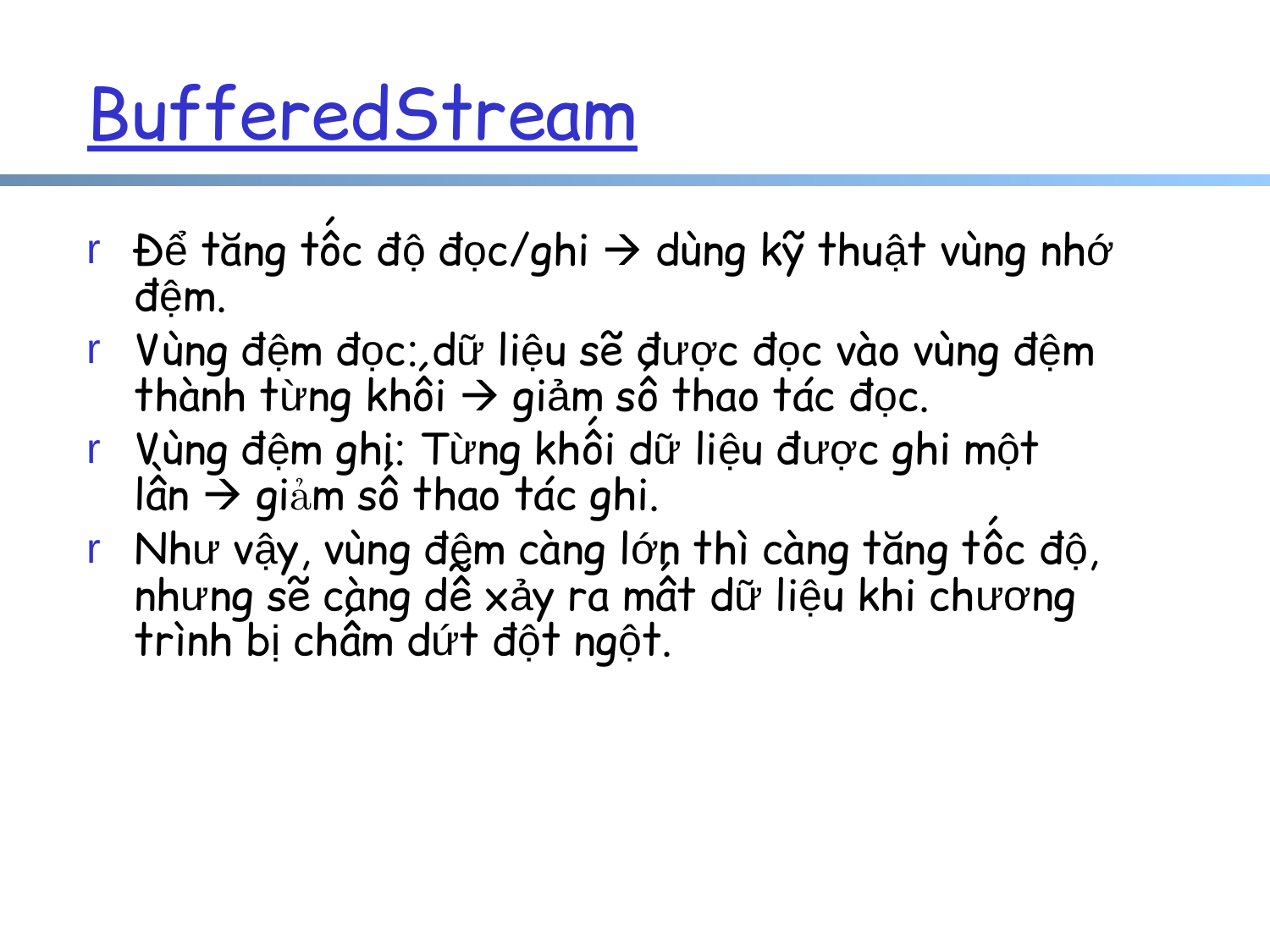

# BufferedStream
Để tăng tốc độ đọc/ghi 🡪 dùng kỹ thuật vùng nhớ đệm.
Vùng đệm đọc: dữ liệu sẽ được đọc vào vùng đệm thành từng khối 🡪 giảm số thao tác đọc.
Vùng đệm ghi: Từng khối dữ liệu được ghi một lần 🡪 giảm số thao tác ghi.
Như vậy, vùng đệm càng lớn thì càng tăng tốc độ, nhưng sẽ càng dễ xảy ra mất dữ liệu khi chương trình bị chấm dứt đột ngột.